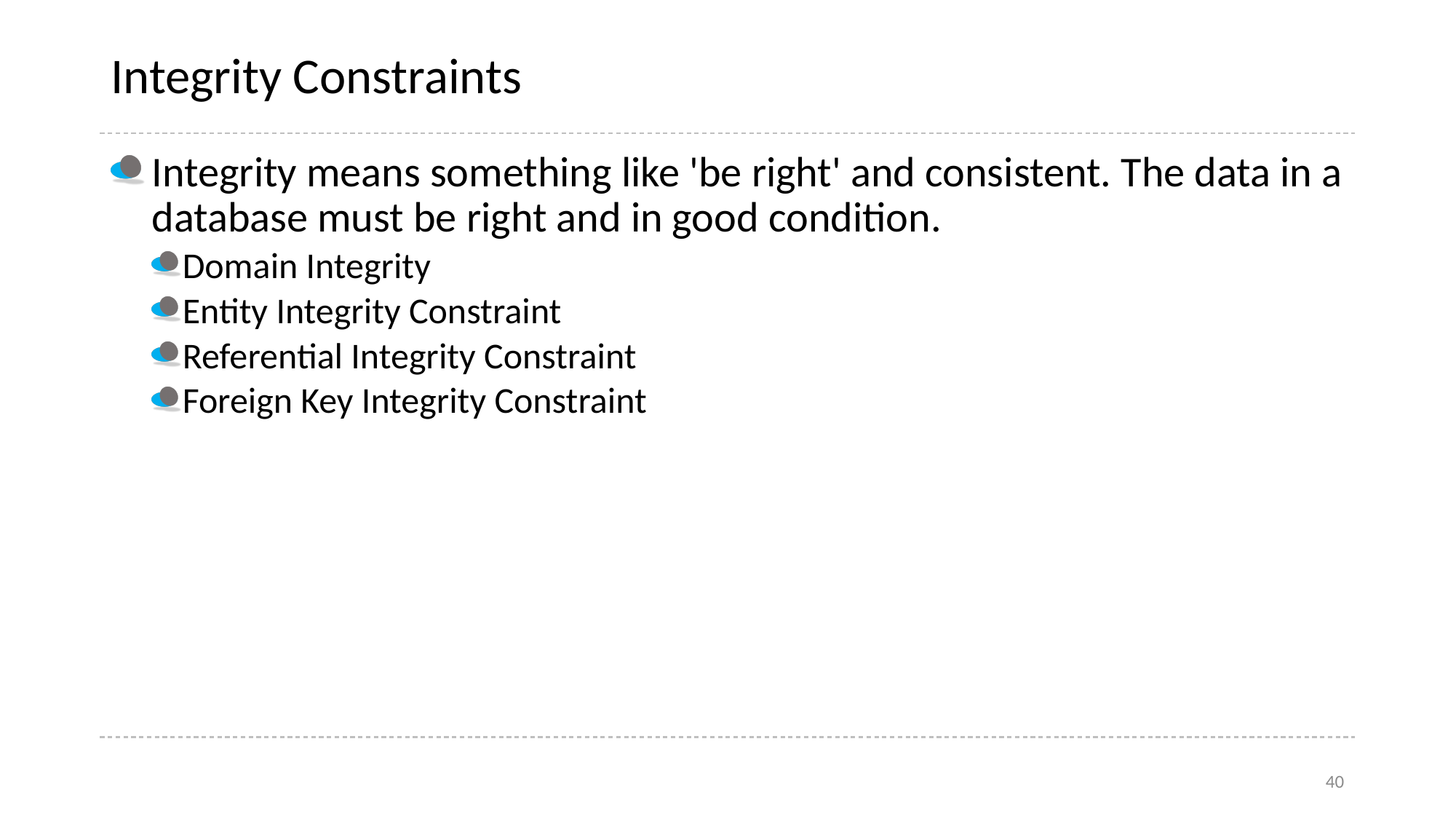

# Integrity Constraints
Integrity means something like 'be right' and consistent. The data in a database must be right and in good condition.
Domain Integrity
Entity Integrity Constraint
Referential Integrity Constraint
Foreign Key Integrity Constraint

40